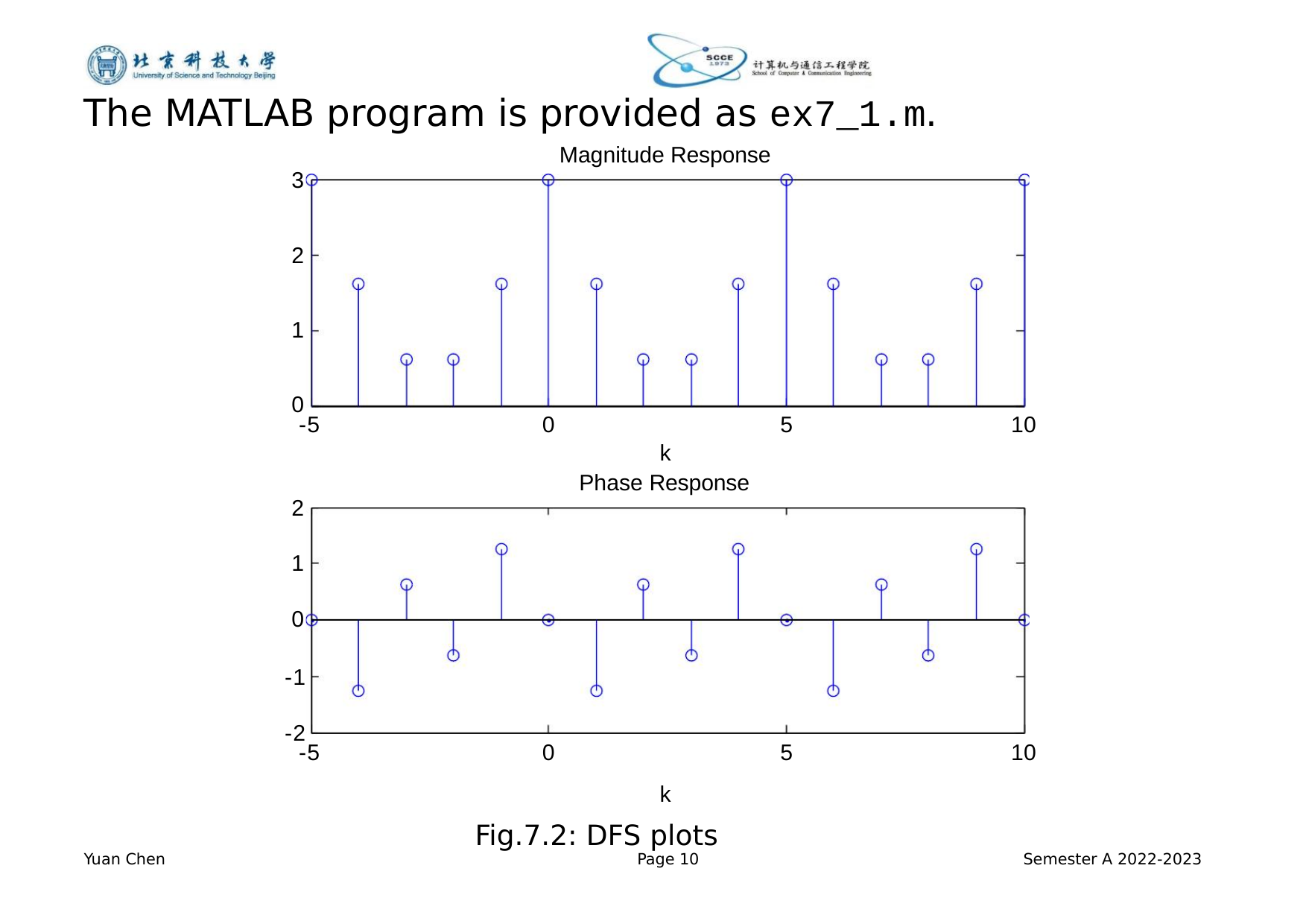

The MATLAB program is provided as ex7_1.m.
Magnitude Response
3

2
1
0
-5
0
5
10
k
Phase Response
2

1
0
-1
-2
-5
0
5
10
k
Fig.7.2: DFS plots
Yuan Chen
Page 10
Semester A 2022-2023